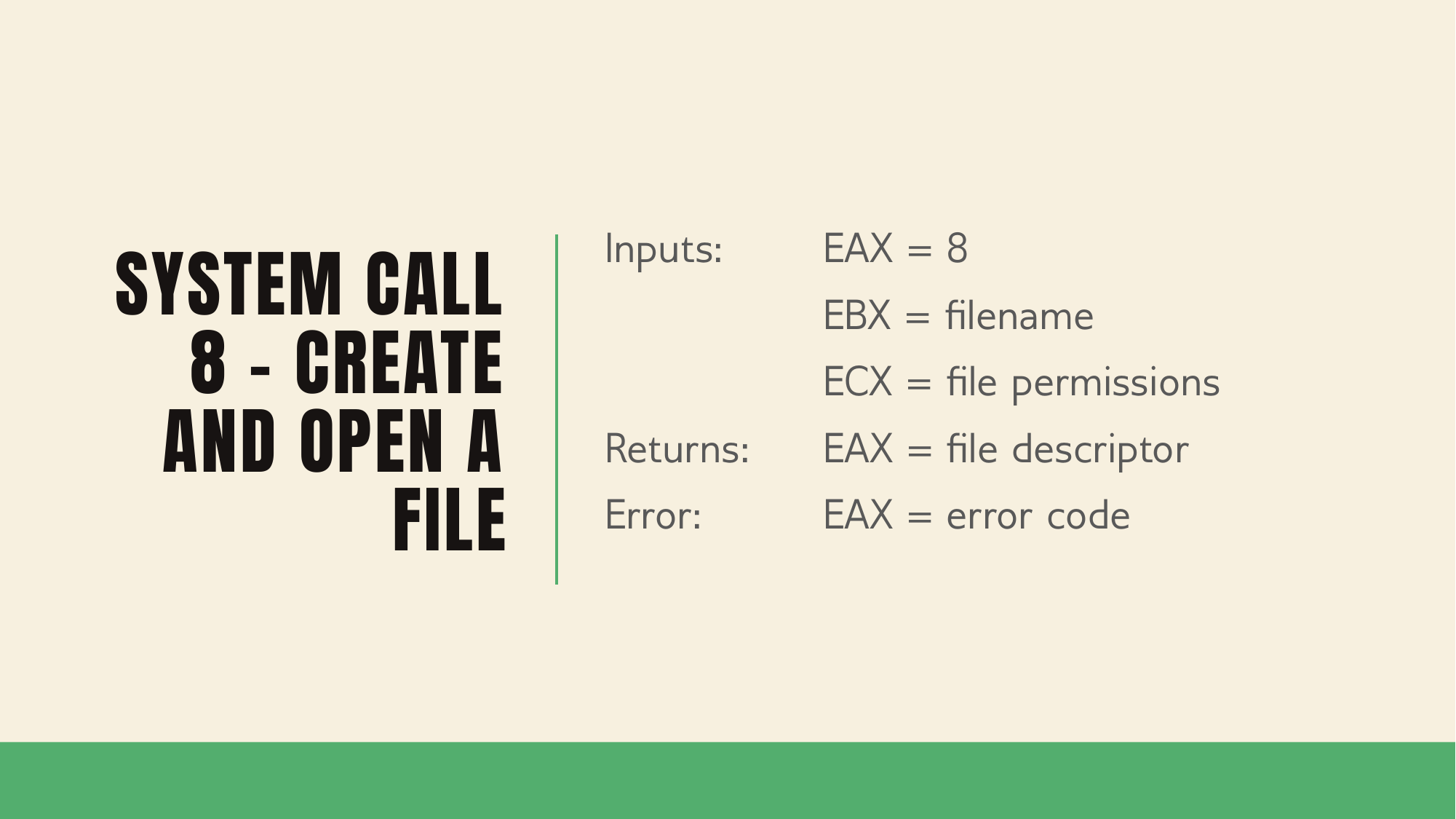

# SYSTEM CALL 8 – CREATE AND OPEN A FILE
Inputs: 	EAX = 8
	 	EBX = filename
          	ECX = file permissions
Returns: 	EAX = file descriptor
Error: 	EAX = error code